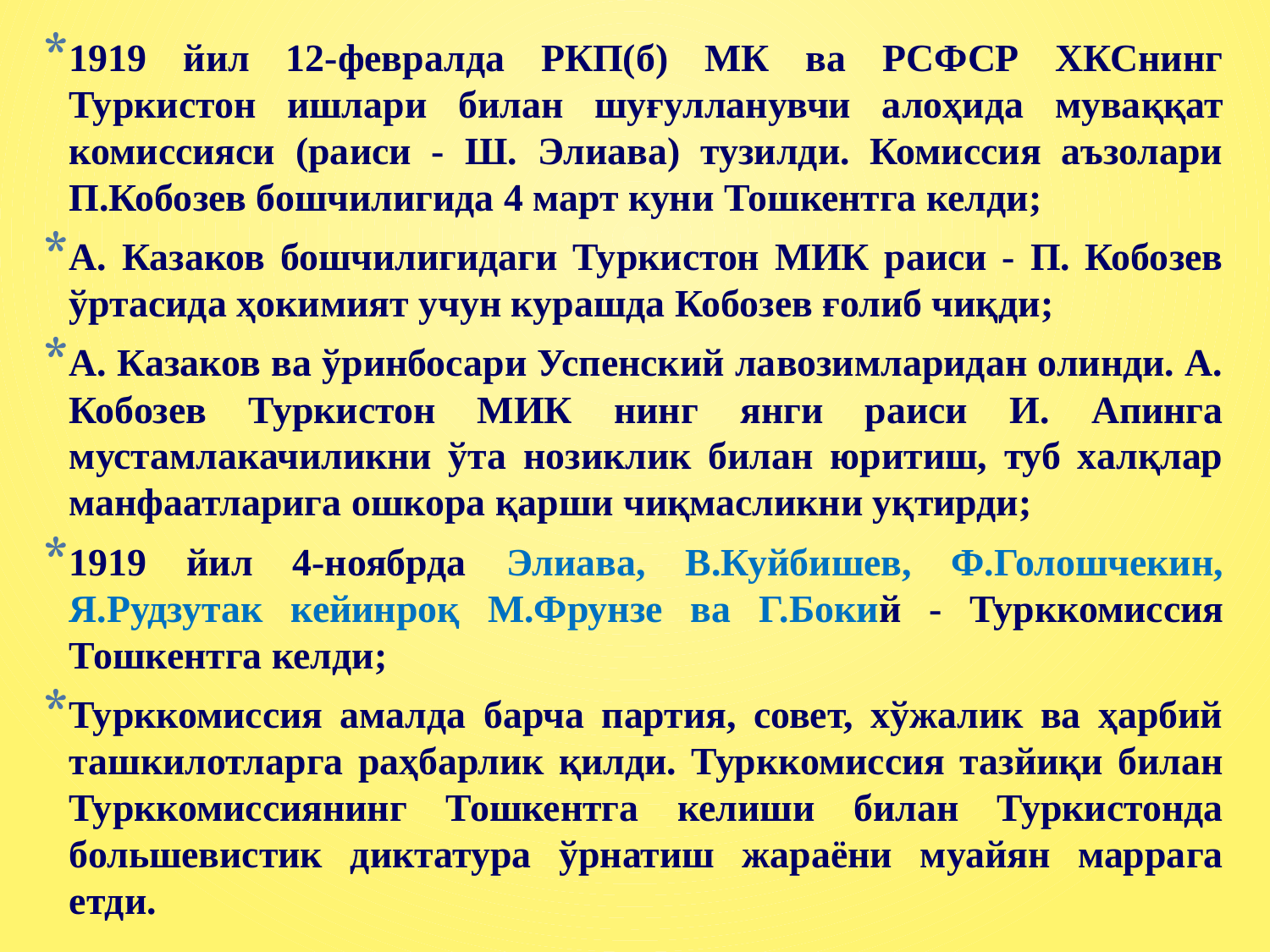

1919 йил 12-февралда РКП(б) МК ва РСФСР ХКСнинг Туркистон ишлари билан шуғулланувчи алоҳида муваққат комиссияси (раиси - Ш. Элиава) тузилди. Комиссия аъзолари П.Кобозев бошчилигида 4 март куни Тошкентга келди;
А. Казаков бошчилигидаги Туркистон МИК раиси - П. Кобозев ўртасида ҳокимият учун курашда Кобозев ғолиб чиқди;
А. Казаков ва ўринбосари Успенский лавозимларидан олинди. А. Кобозев Туркистон МИК нинг янги раиси И. Апинга мустамлакачиликни ўта нозиклик билан юритиш, туб халқлар манфаатларига ошкора қарши чиқмасликни уқтирди;
1919 йил 4-ноябрда Элиава, В.Куйбишев, Ф.Голошчекин, Я.Рудзутак кейинроқ М.Фрунзе ва Г.Бокий - Турккомиссия Тошкентга келди;
Турккомиссия амалда барча партия, совет, хўжалик ва ҳарбий ташкилотларга раҳбарлик қилди. Турккомиссия тазйиқи билан Турккомиссиянинг Тошкентга келиши билан Туркистонда большевистик диктатура ўрнатиш жараёни муайян маррага етди.